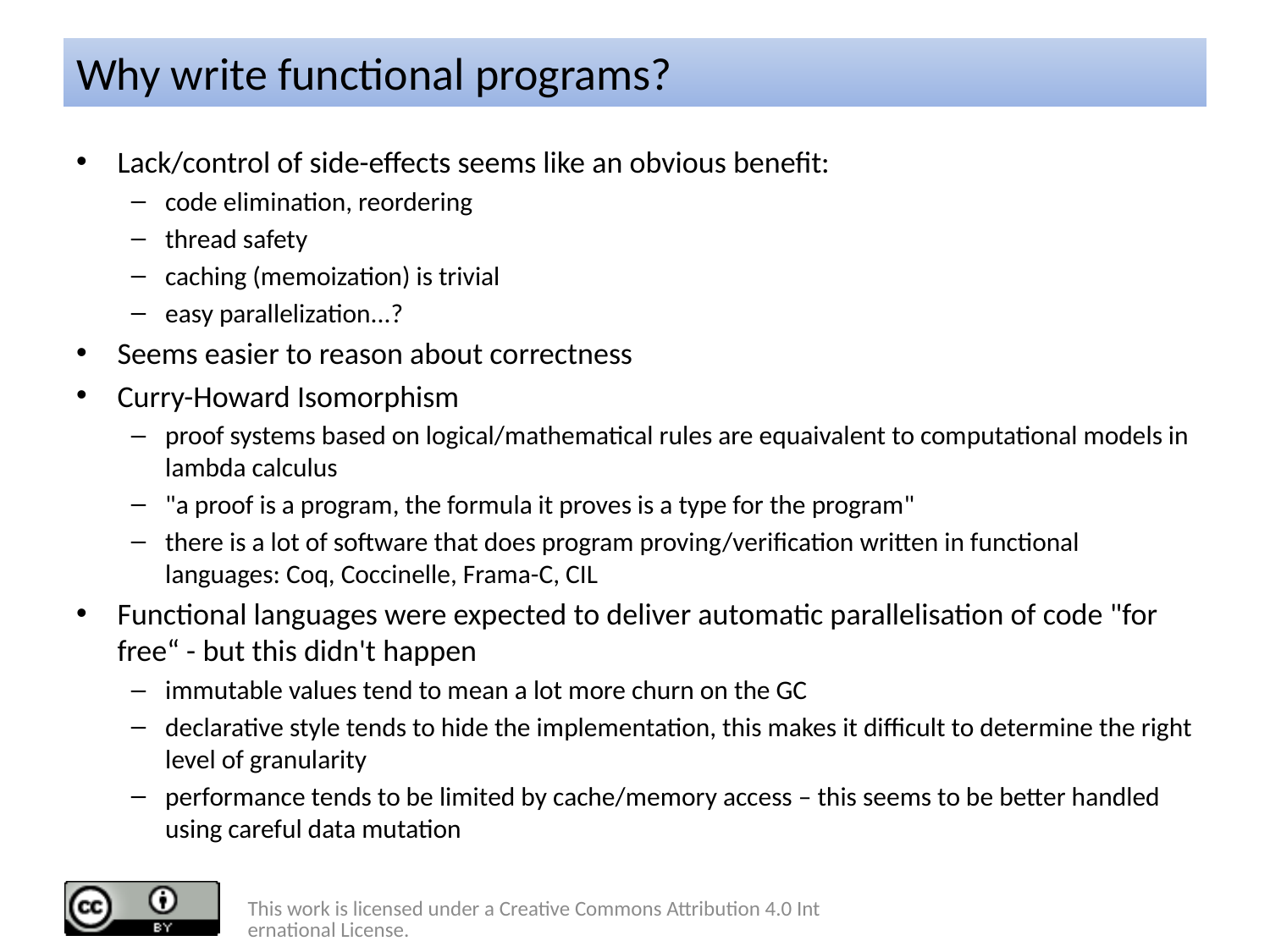

# Why write functional programs?
Lack/control of side-effects seems like an obvious benefit:
code elimination, reordering
thread safety
caching (memoization) is trivial
easy parallelization...?
Seems easier to reason about correctness
Curry-Howard Isomorphism
proof systems based on logical/mathematical rules are equaivalent to computational models in lambda calculus
"a proof is a program, the formula it proves is a type for the program"
there is a lot of software that does program proving/verification written in functional languages: Coq, Coccinelle, Frama-C, CIL
Functional languages were expected to deliver automatic parallelisation of code "for free“ - but this didn't happen
immutable values tend to mean a lot more churn on the GC
declarative style tends to hide the implementation, this makes it difficult to determine the right level of granularity
performance tends to be limited by cache/memory access – this seems to be better handled using careful data mutation
This work is licensed under a Creative Commons Attribution 4.0 International License.